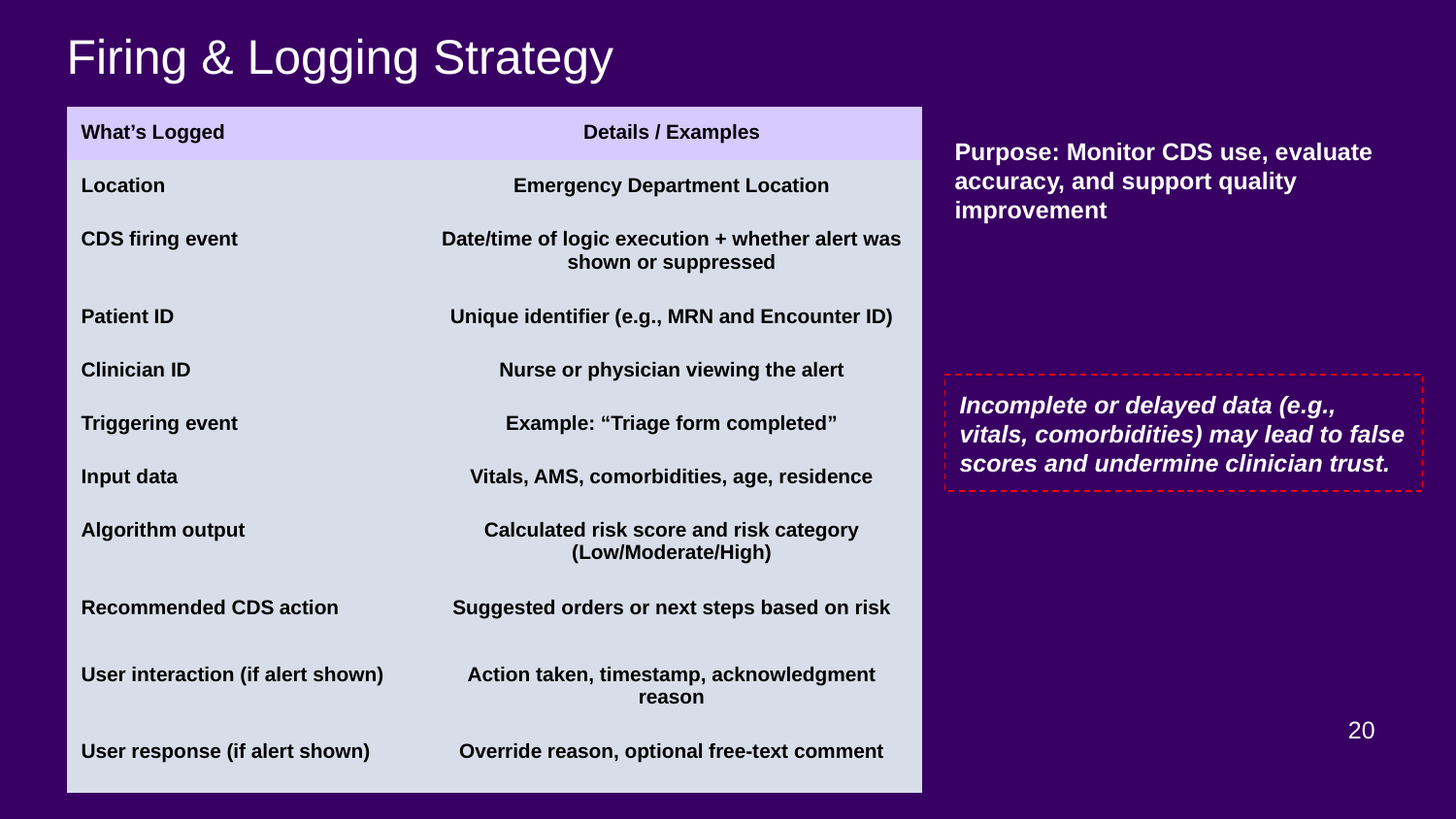

# Firing & Logging Strategy
| What’s Logged | Details / Examples |
| --- | --- |
| Location | Emergency Department Location |
| CDS firing event | Date/time of logic execution + whether alert was shown or suppressed |
| Patient ID | Unique identifier (e.g., MRN and Encounter ID) |
| Clinician ID | Nurse or physician viewing the alert |
| Triggering event | Example: “Triage form completed” |
| Input data | Vitals, AMS, comorbidities, age, residence |
| Algorithm output | Calculated risk score and risk category (Low/Moderate/High) |
| Recommended CDS action | Suggested orders or next steps based on risk |
| User interaction (if alert shown) | Action taken, timestamp, acknowledgment reason |
| User response (if alert shown) | Override reason, optional free-text comment |
Purpose: Monitor CDS use, evaluate accuracy, and support quality improvement

Incomplete or delayed data (e.g., vitals, comorbidities) may lead to false scores and undermine clinician trust.
20